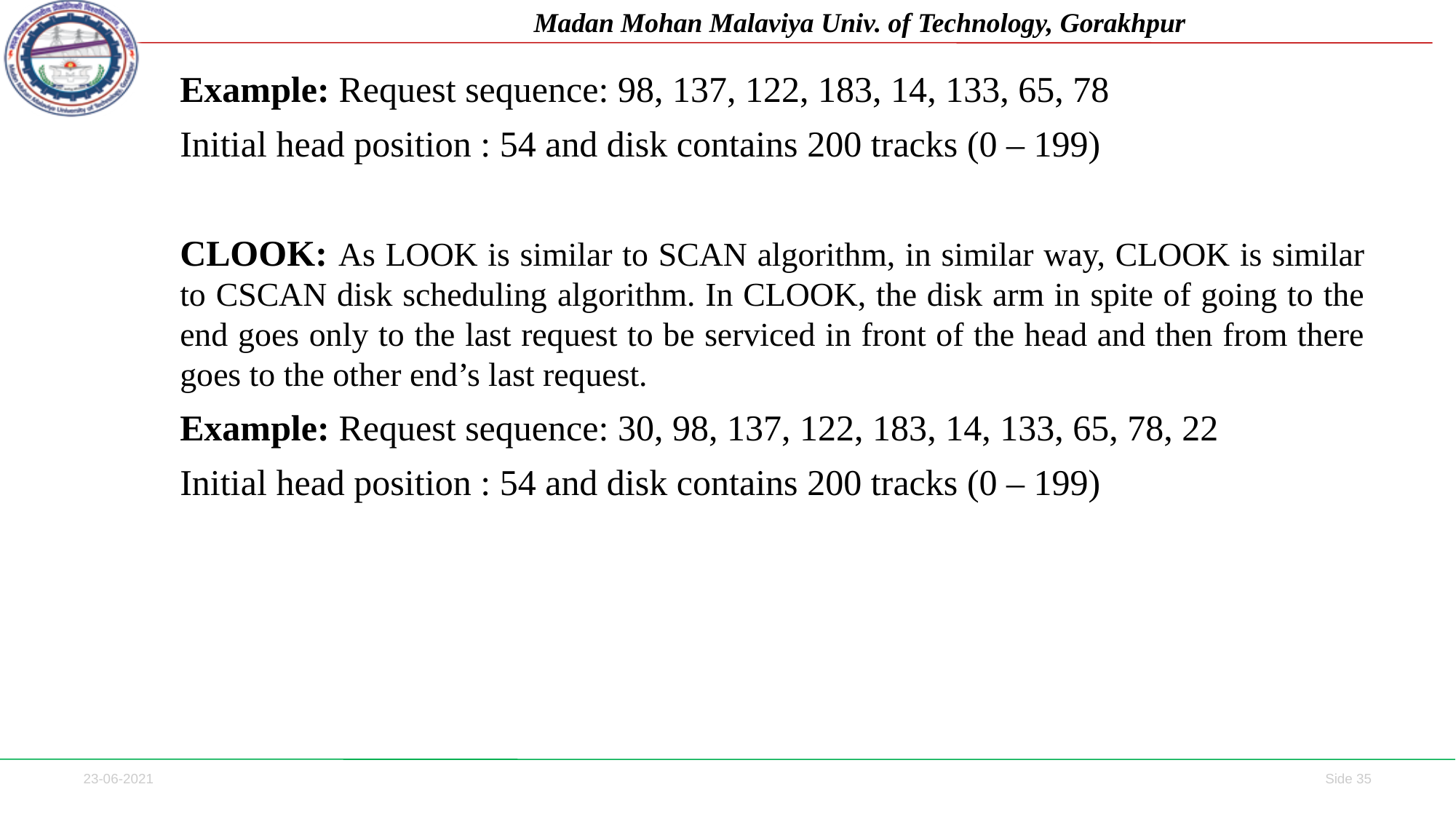

Example: Request sequence: 98, 137, 122, 183, 14, 133, 65, 78
Initial head position : 54 and disk contains 200 tracks (0 – 199)

CLOOK: As LOOK is similar to SCAN algorithm, in similar way, CLOOK is similar to CSCAN disk scheduling algorithm. In CLOOK, the disk arm in spite of going to the end goes only to the last request to be serviced in front of the head and then from there goes to the other end’s last request.
Example: Request sequence: 30, 98, 137, 122, 183, 14, 133, 65, 78, 22
Initial head position : 54 and disk contains 200 tracks (0 – 199)